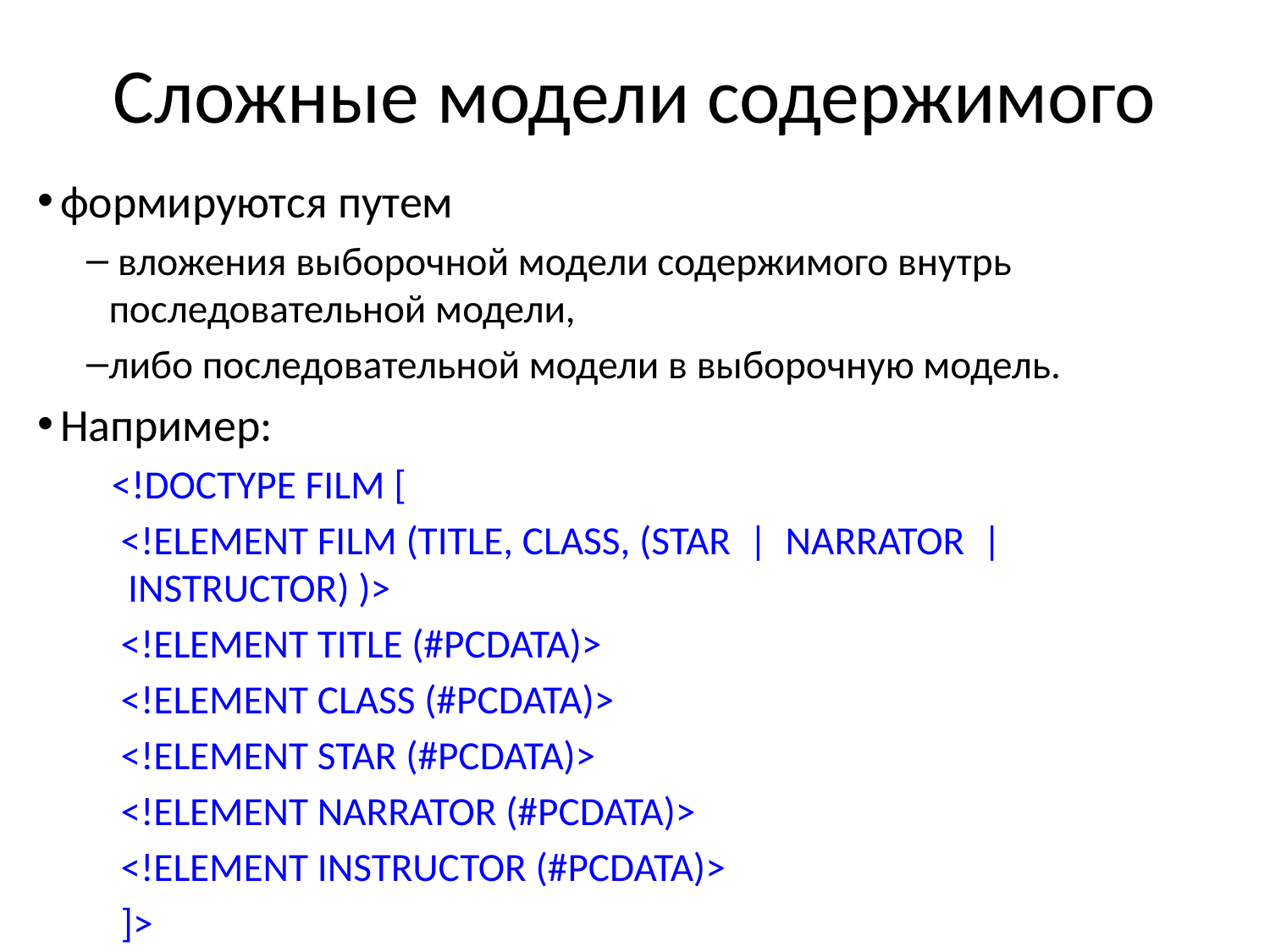

# Сложные модели содержимого
формируются путем
 вложения выборочной модели содержимого внутрь последовательной модели,
либо последовательной модели в выборочную модель.
Например:
  <!DOCTYPE FILM [
   <!ELEMENT FILM (TITLE, CLASS, (STAR  |  NARRATOR  |  INSTRUCTOR) )>
   <!ELEMENT TITLE (#PCDATA)>
   <!ELEMENT CLASS (#PCDATA)>
   <!ELEMENT STAR (#PCDATA)>
   <!ELEMENT NARRATOR (#PCDATA)>
   <!ELEMENT INSTRUCTOR (#PCDATA)>
   ]>